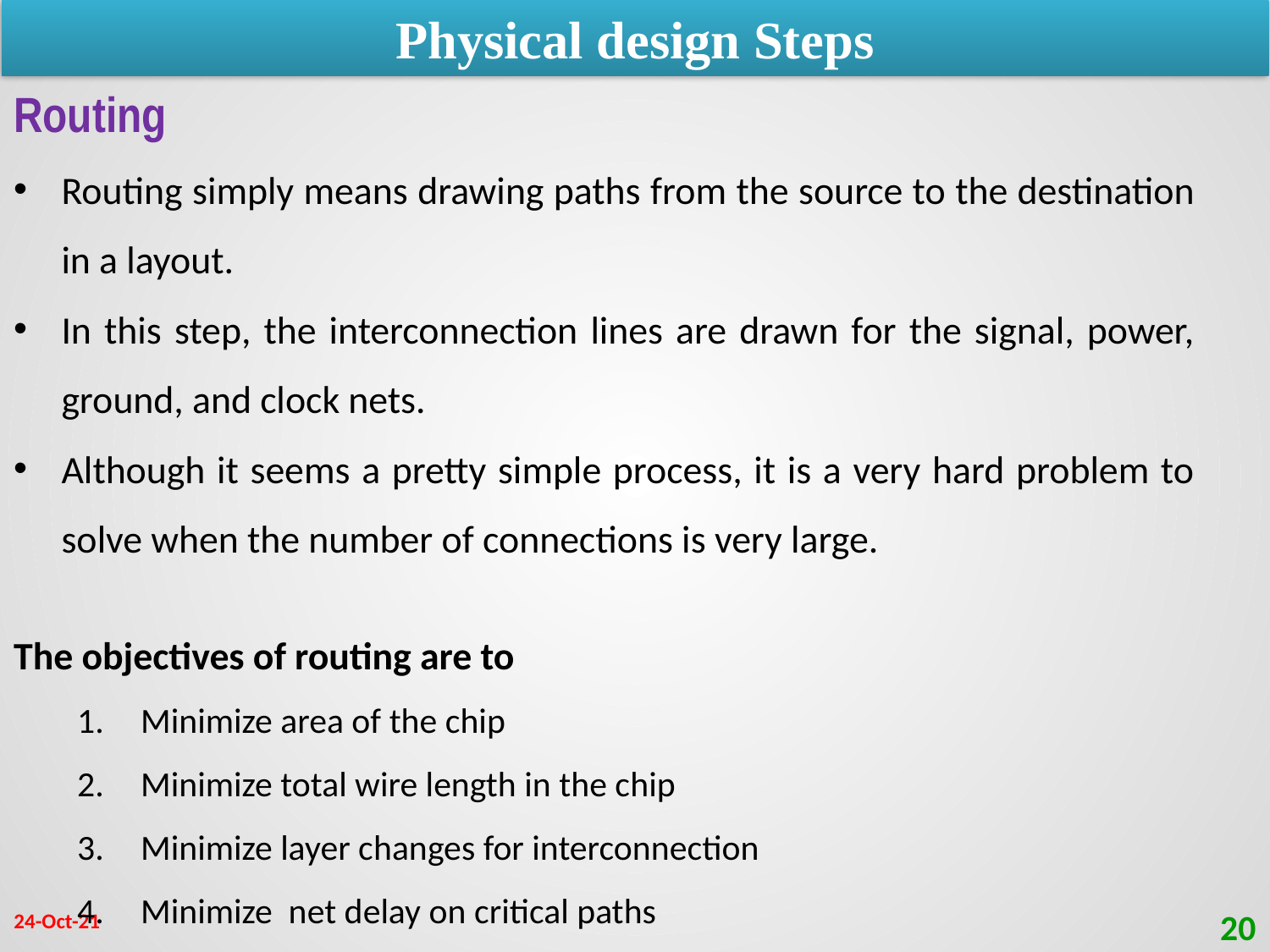

Physical design Steps
Routing
Routing simply means drawing paths from the source to the destination in a layout.
In this step, the interconnection lines are drawn for the signal, power, ground, and clock nets.
Although it seems a pretty simple process, it is a very hard problem to solve when the number of connections is very large.

The objectives of routing are to
Minimize area of the chip
Minimize total wire length in the chip
Minimize layer changes for interconnection
Minimize  net delay on critical paths
24-Oct-21
20